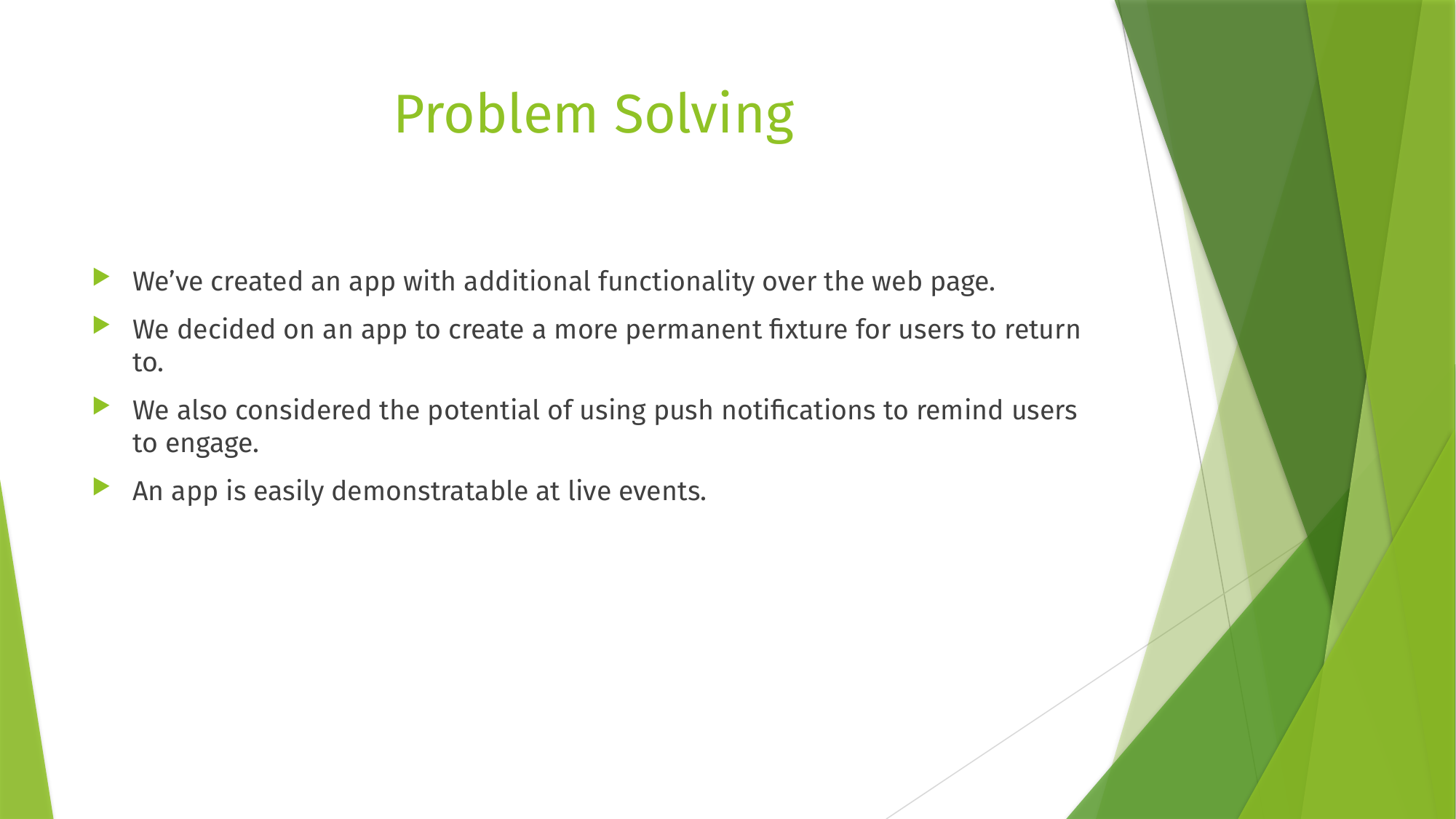

# Problem Solving
We’ve created an app with additional functionality over the web page.
We decided on an app to create a more permanent fixture for users to return to.
We also considered the potential of using push notifications to remind users to engage.
An app is easily demonstratable at live events.